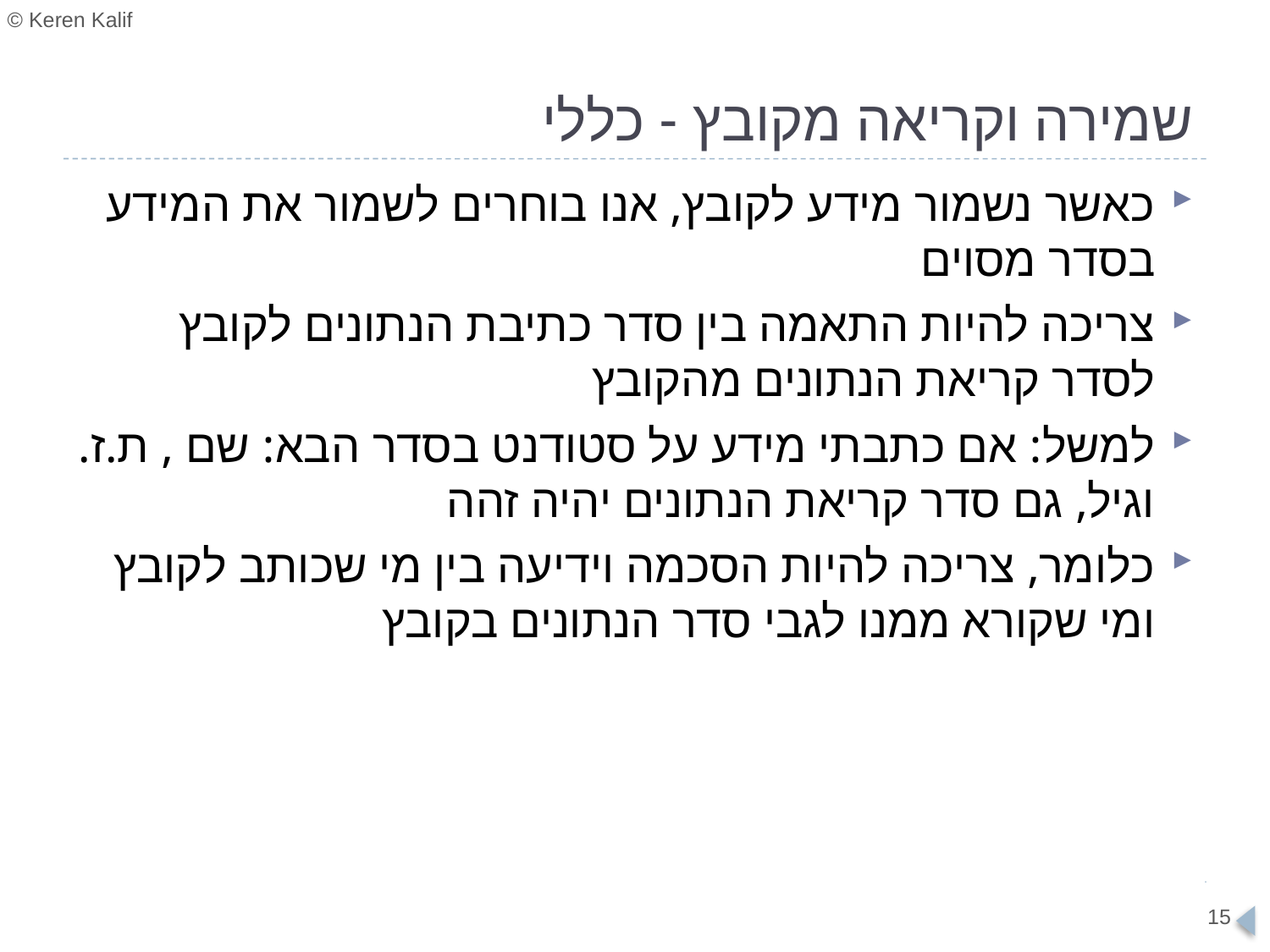

# שמירה וקריאה מקובץ - כללי
כאשר נשמור מידע לקובץ, אנו בוחרים לשמור את המידע בסדר מסוים
צריכה להיות התאמה בין סדר כתיבת הנתונים לקובץ לסדר קריאת הנתונים מהקובץ
למשל: אם כתבתי מידע על סטודנט בסדר הבא: שם , ת.ז. וגיל, גם סדר קריאת הנתונים יהיה זהה
כלומר, צריכה להיות הסכמה וידיעה בין מי שכותב לקובץ ומי שקורא ממנו לגבי סדר הנתונים בקובץ